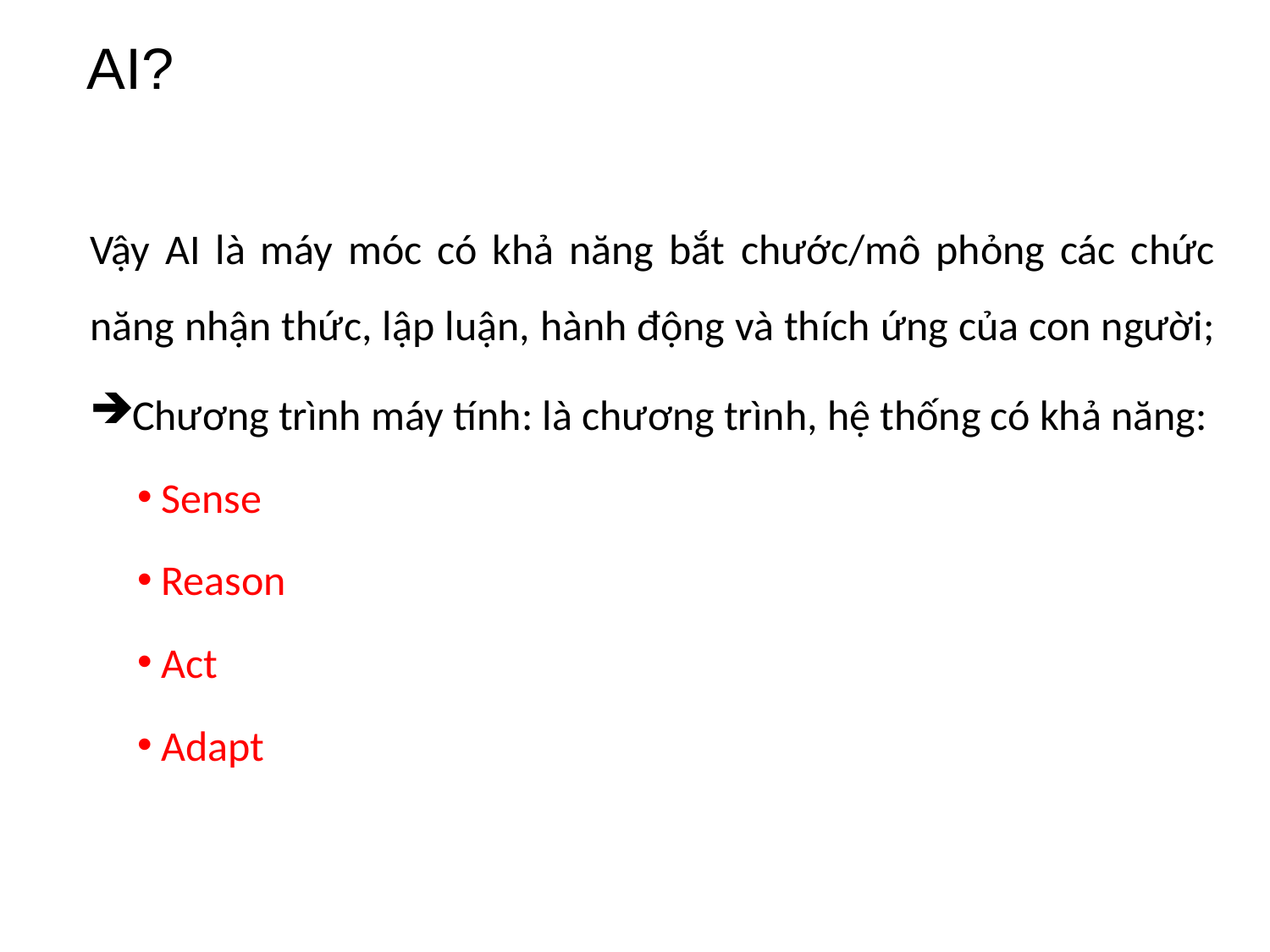

# AI?
Vậy AI là máy móc có khả năng bắt chước/mô phỏng các chức năng nhận thức, lập luận, hành động và thích ứng của con người;
Chương trình máy tính: là chương trình, hệ thống có khả năng:
Sense
Reason
Act
Adapt
52